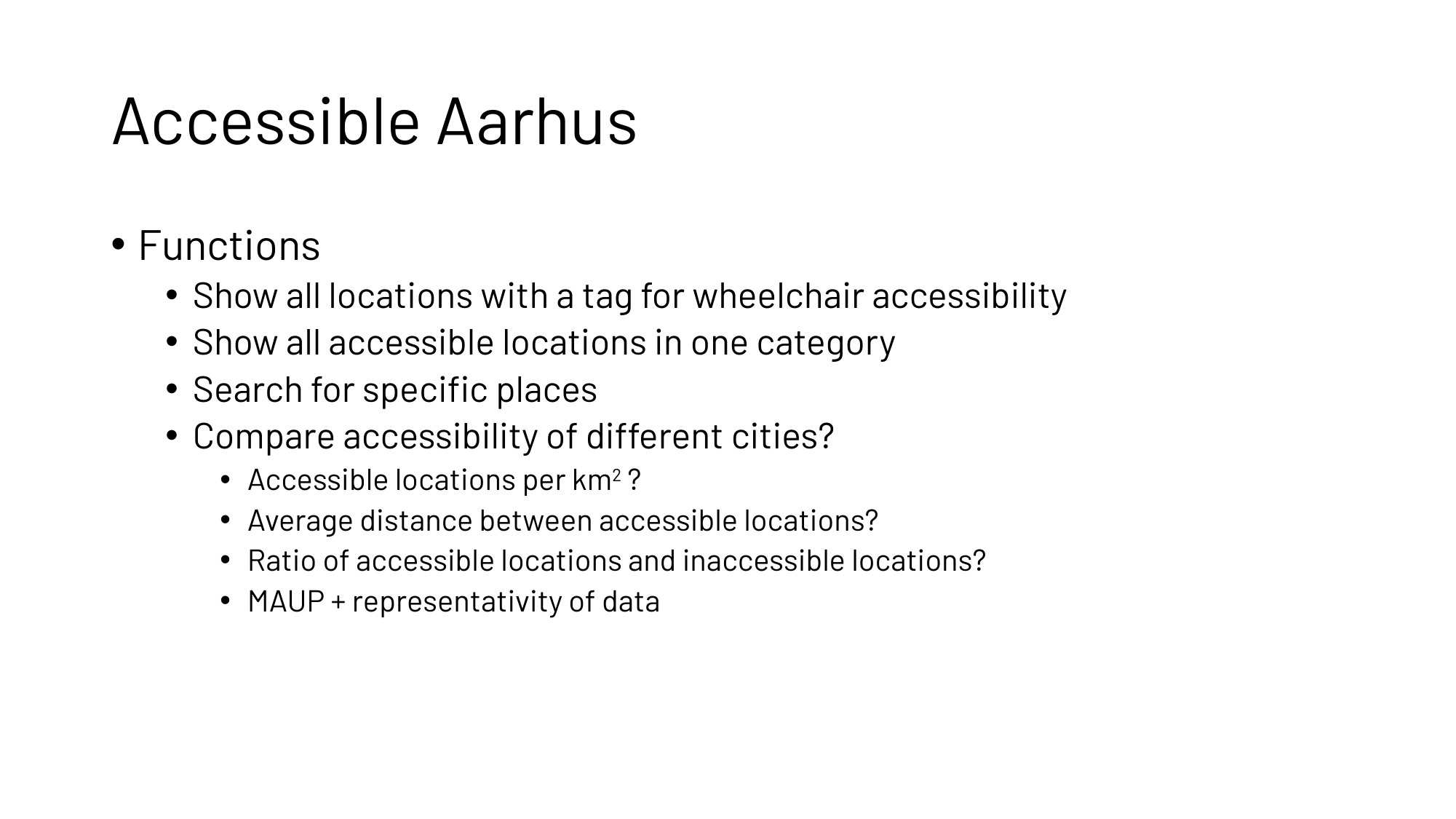

# Accessible Aarhus
Functions
Show all locations with a tag for wheelchair accessibility
Show all accessible locations in one category
Search for specific places
Compare accessibility of different cities?
Accessible locations per km2 ?
Average distance between accessible locations?
Ratio of accessible locations and inaccessible locations?
MAUP + representativity of data